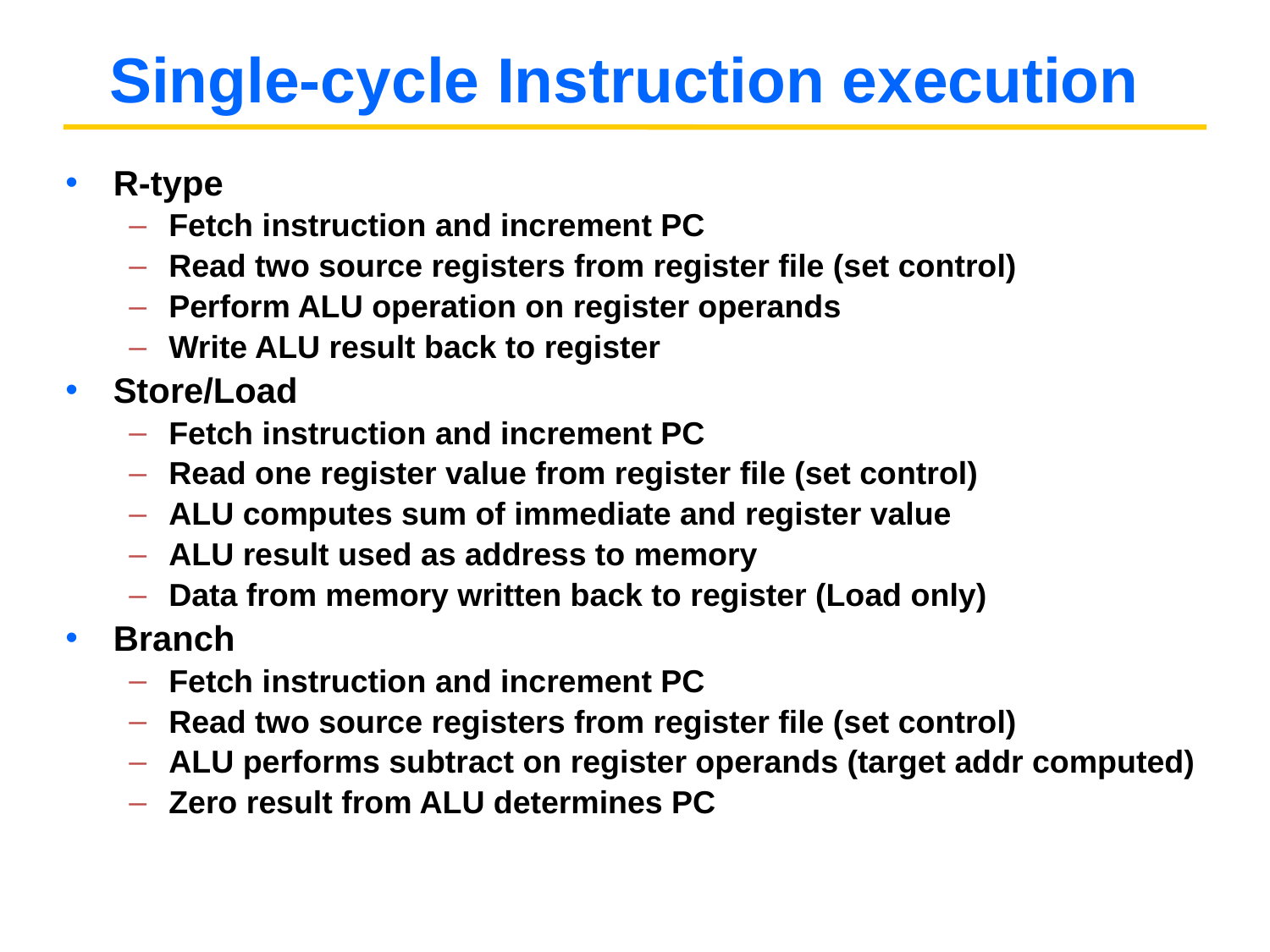

# Single-cycle Instruction execution
R-type
Fetch instruction and increment PC
Read two source registers from register file (set control)
Perform ALU operation on register operands
Write ALU result back to register
Store/Load
Fetch instruction and increment PC
Read one register value from register file (set control)
ALU computes sum of immediate and register value
ALU result used as address to memory
Data from memory written back to register (Load only)
Branch
Fetch instruction and increment PC
Read two source registers from register file (set control)
ALU performs subtract on register operands (target addr computed)
Zero result from ALU determines PC